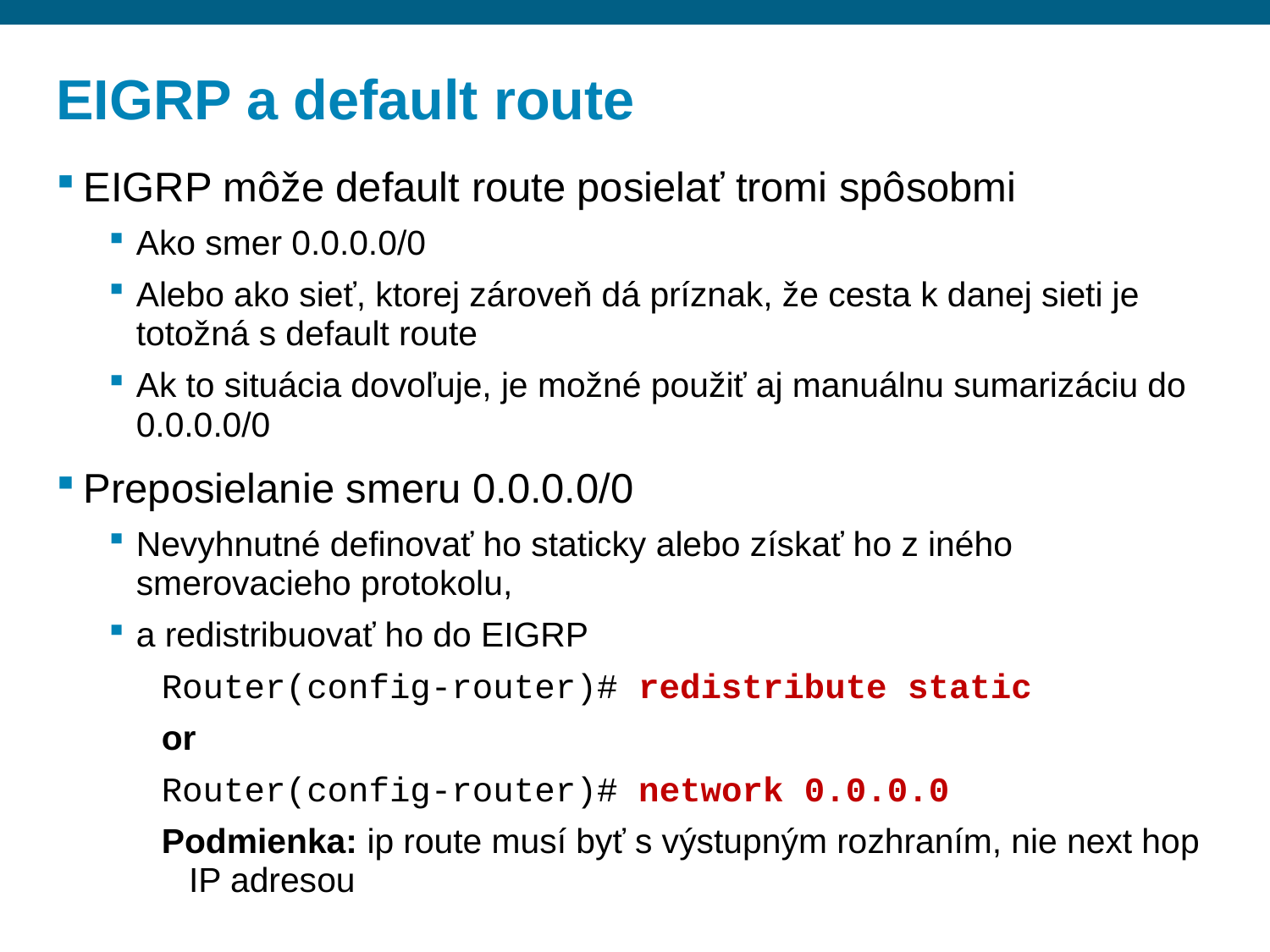

# EIGRP a default route
EIGRP môže default route posielať tromi spôsobmi
Ako smer 0.0.0.0/0
Alebo ako sieť, ktorej zároveň dá príznak, že cesta k danej sieti je totožná s default route
Ak to situácia dovoľuje, je možné použiť aj manuálnu sumarizáciu do 0.0.0.0/0
Preposielanie smeru 0.0.0.0/0
Nevyhnutné definovať ho staticky alebo získať ho z iného smerovacieho protokolu,
a redistribuovať ho do EIGRP
Router(config-router)# redistribute static
or
Router(config-router)# network 0.0.0.0
Podmienka: ip route musí byť s výstupným rozhraním, nie next hop IP adresou